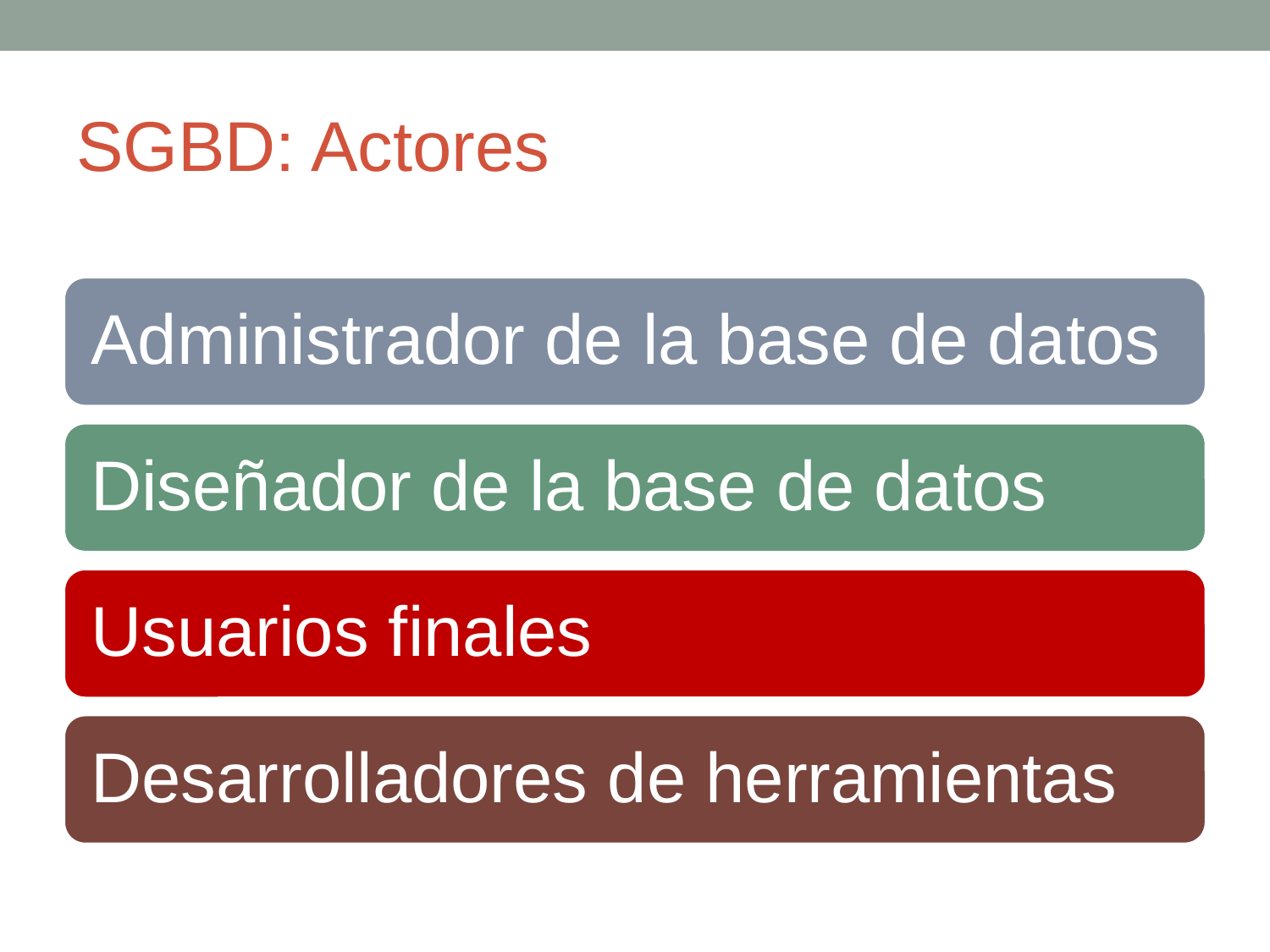

# SGBD: Actores

Administrador de la base de datos

Diseñador de la base de datos

Usuarios finales

Desarrolladores de herramientas